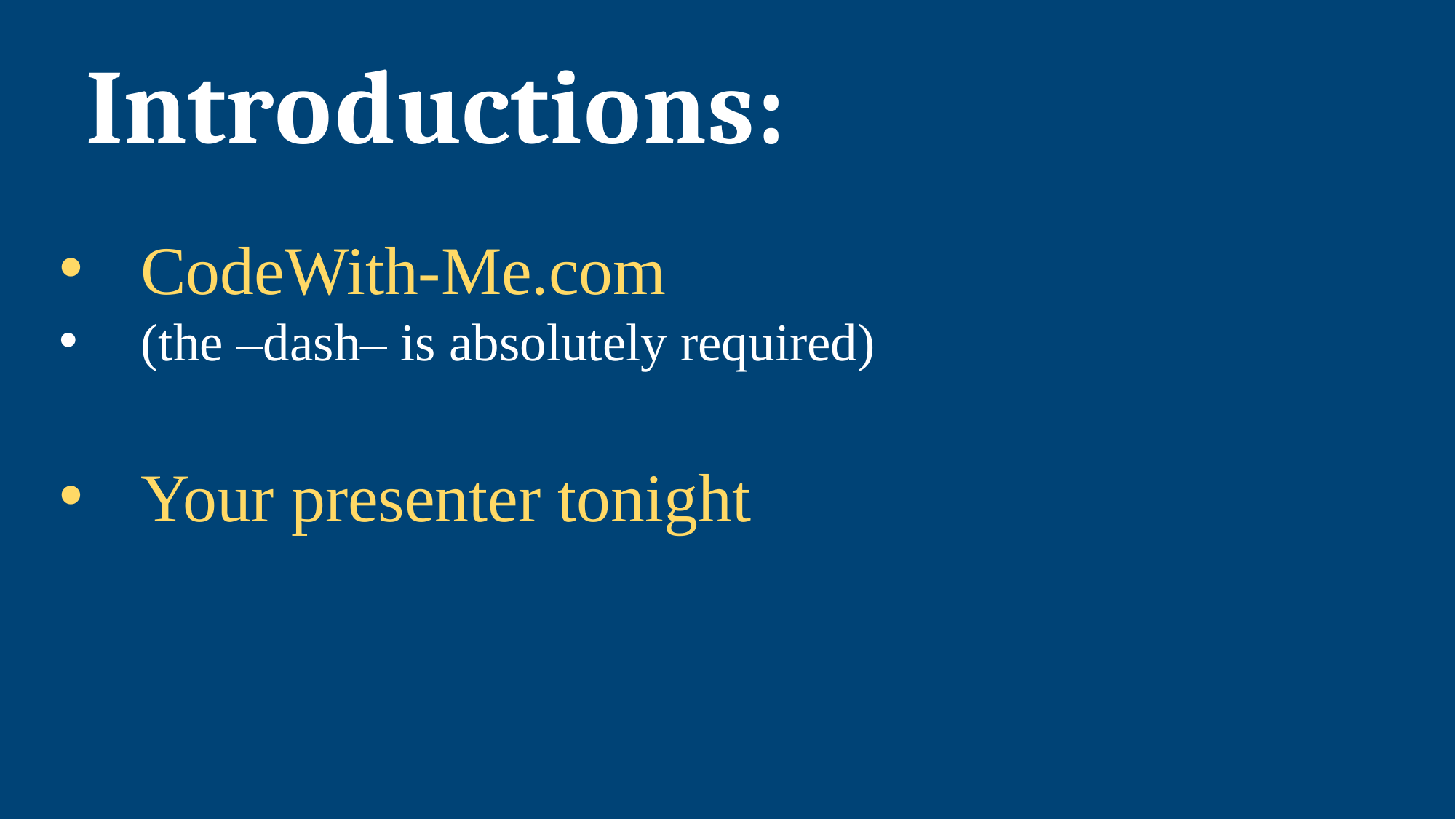

Introductions:
CodeWith-Me.com
(the –dash– is absolutely required)

Your presenter tonight